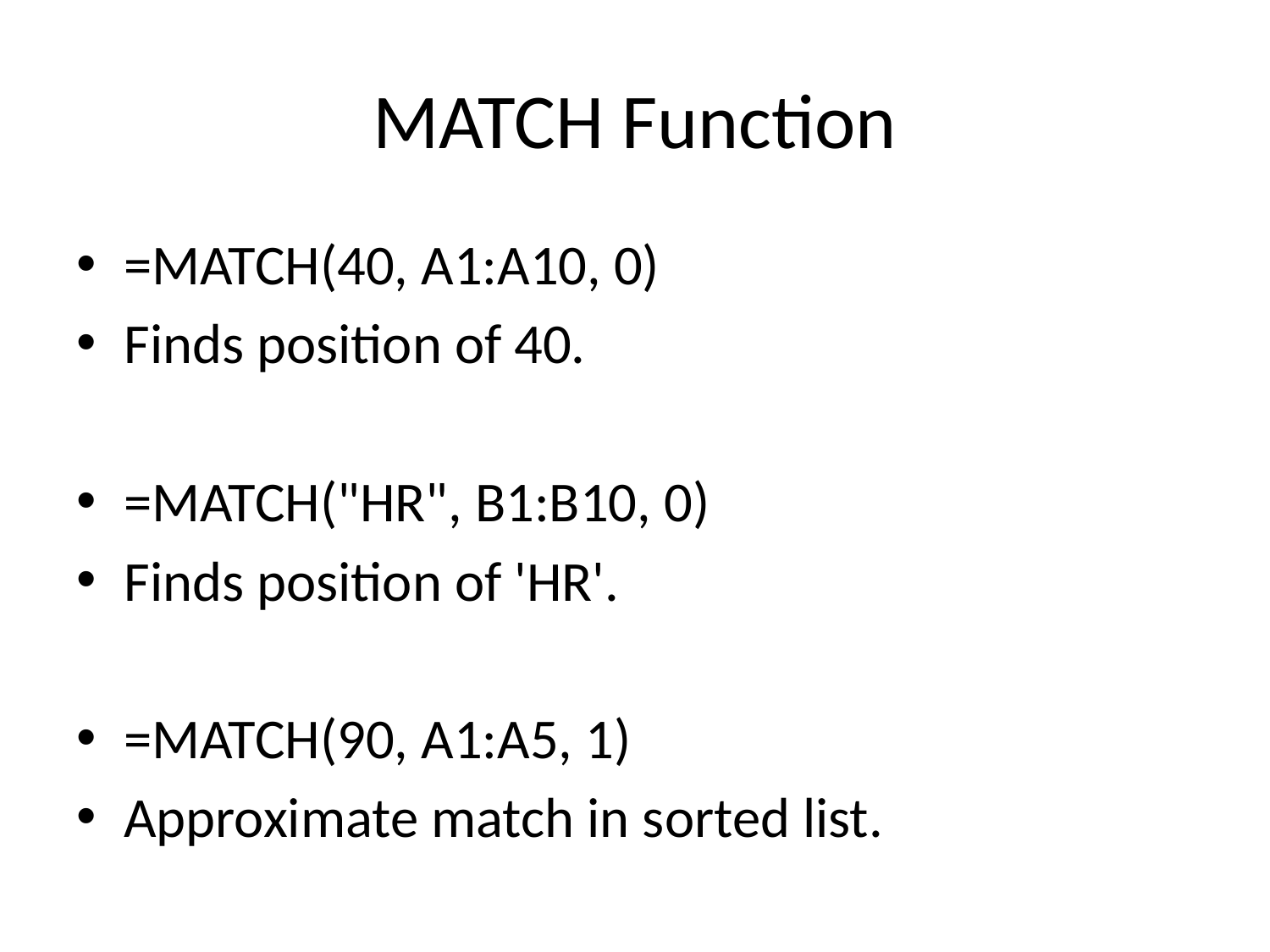

# MATCH Function
=MATCH(40, A1:A10, 0)
Finds position of 40.

=MATCH("HR", B1:B10, 0)
Finds position of 'HR'.

=MATCH(90, A1:A5, 1)
Approximate match in sorted list.